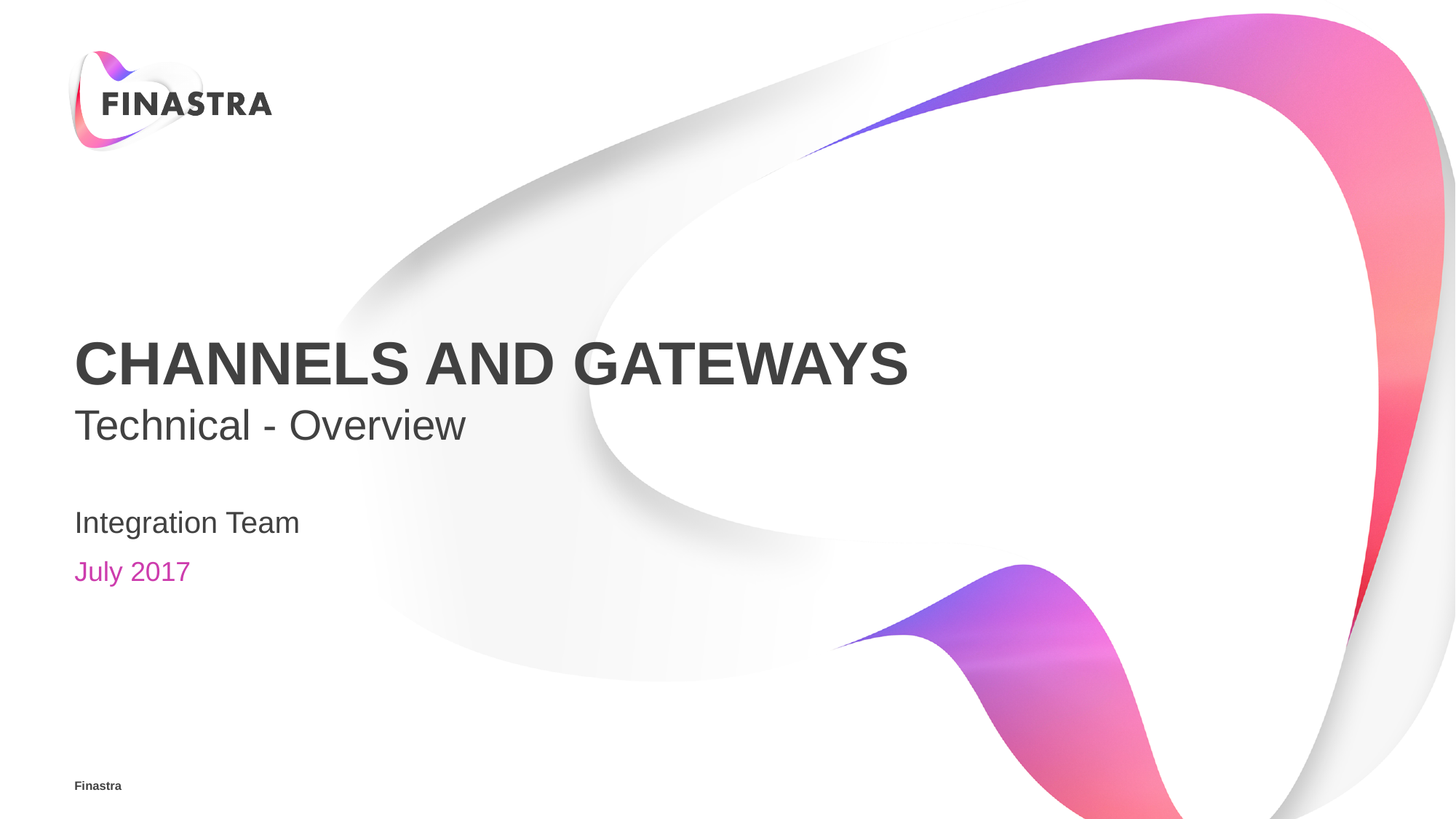

# Channels and gateways
Technical - Overview
Integration Team
July 2017